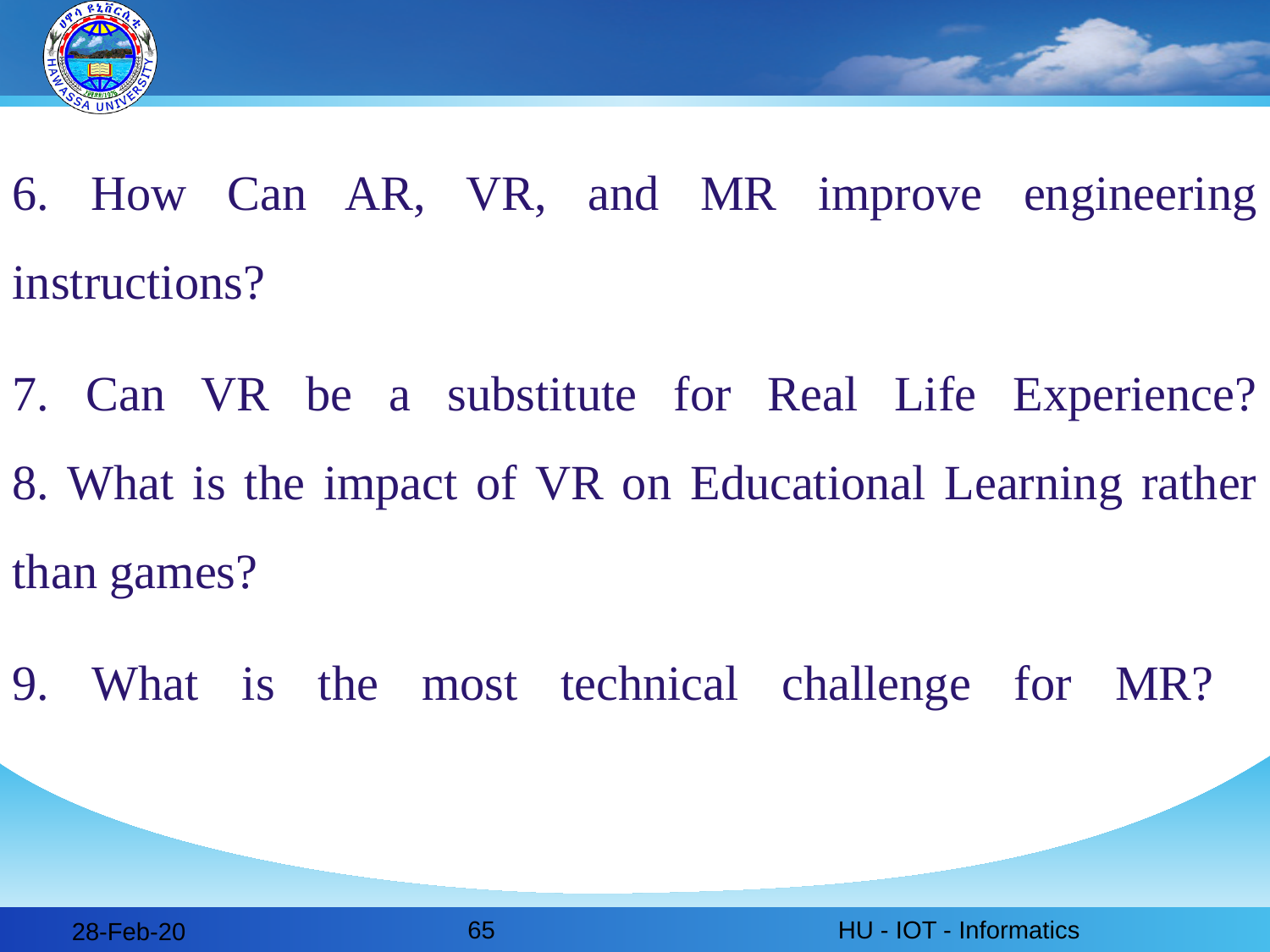

6. How Can AR, VR, and MR improve engineering instructions?
7. Can VR be a substitute for Real Life Experience?
8. What is the impact of VR on Educational Learning rather than games?
9. What is the most technical challenge for MR?
65
HU - IOT - Informatics
28-Feb-20